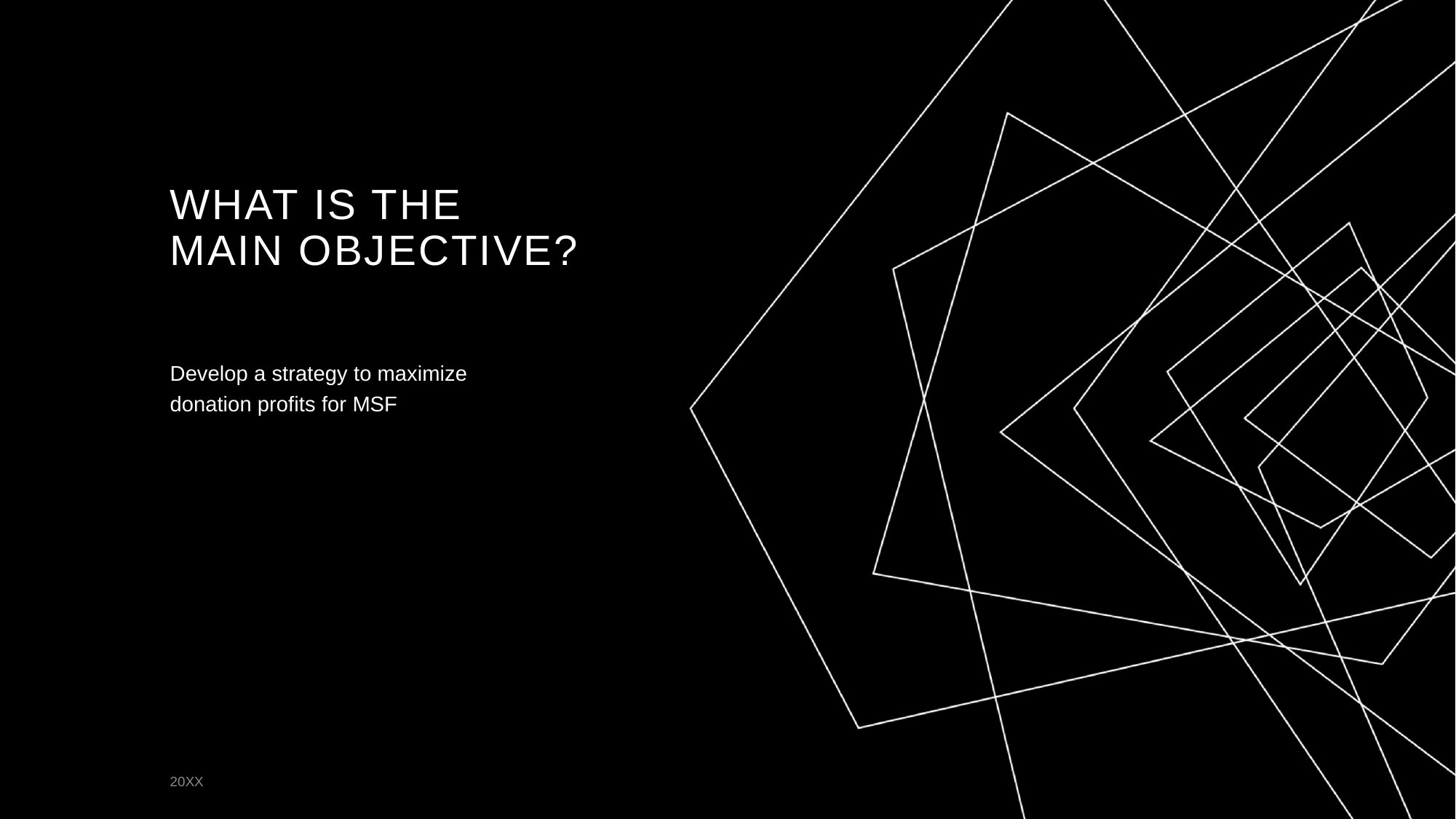

# What is the main Objective?
Develop a strategy to maximize donation profits for MSF
20XX